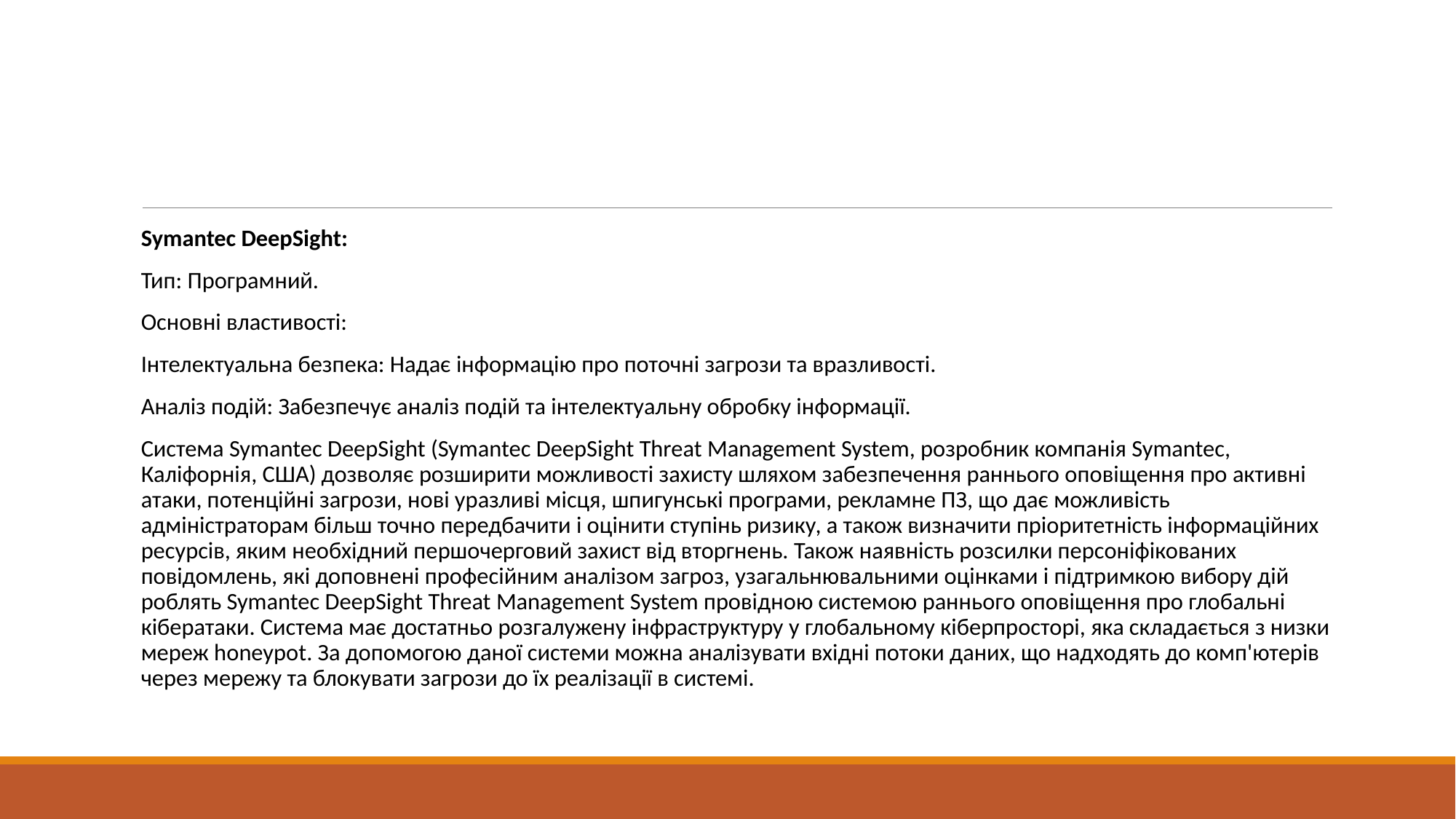

#
Symantec DeepSight:
Тип: Програмний.
Основні властивості:
Інтелектуальна безпека: Надає інформацію про поточні загрози та вразливості.
Аналіз подій: Забезпечує аналіз подій та інтелектуальну обробку інформації.
Система Symantec DeepSight (Symantec DeepSight Threat Management System, розробник компанія Symantec, Каліфорнія, США) дозволяє розширити можливості захисту шляхом забезпечення раннього оповіщення про активні атаки, потенційні загрози, нові уразливі місця, шпигунські програми, рекламне ПЗ, що дає можливість адміністраторам більш точно передбачити і оцінити ступінь ризику, а також визначити пріоритетність інформаційних ресурсів, яким необхідний першочерговий захист від вторгнень. Також наявність розсилки персоніфікованих повідомлень, які доповнені професійним аналізом загроз, узагальнювальними оцінками і підтримкою вибору дій роблять Symantec DeepSight Threat Management System провідною системою раннього оповіщення про глобальні кібератаки. Система має достатньо розгалужену інфраструктуру у глобальному кіберпросторі, яка складається з низки мереж honeypot. За допомогою даної системи можна аналізувати вхідні потоки даних, що надходять до комп'ютерів через мережу та блокувати загрози до їх реалізації в системі.